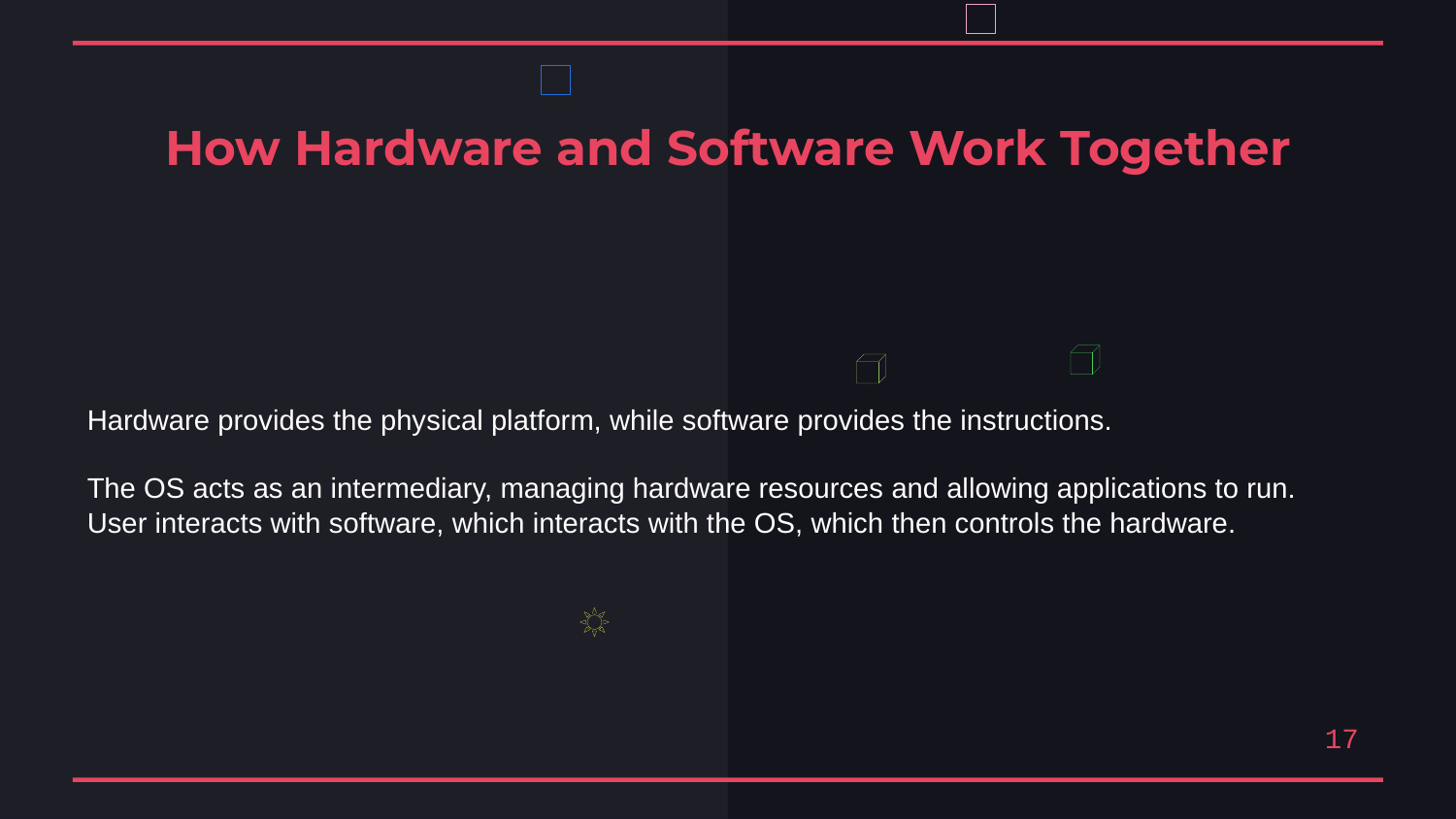

How Hardware and Software Work Together
Hardware provides the physical platform, while software provides the instructions.

The OS acts as an intermediary, managing hardware resources and allowing applications to run.
User interacts with software, which interacts with the OS, which then controls the hardware.

17